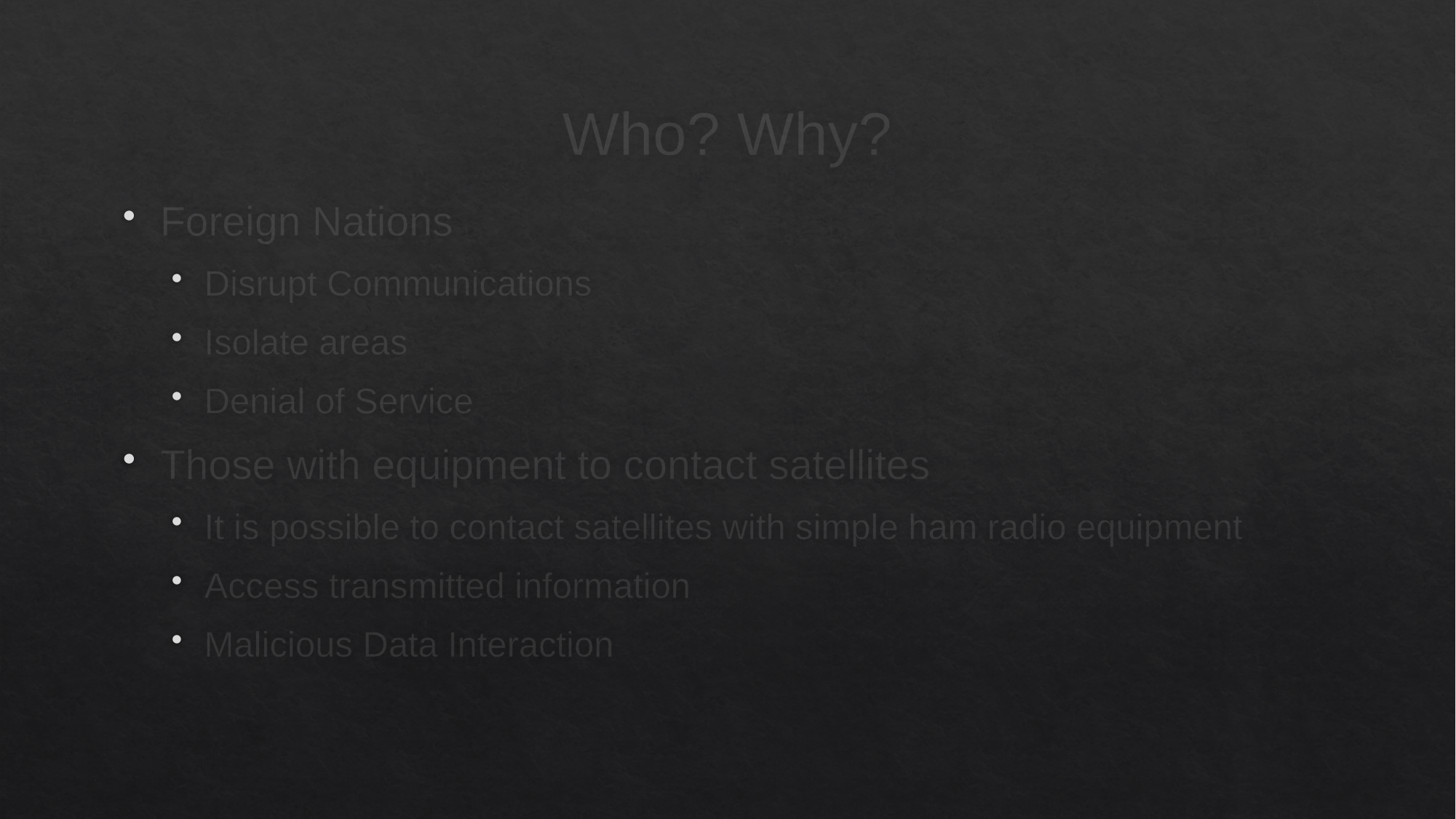

# Who? Why?
Foreign Nations
Disrupt Communications
Isolate areas
Denial of Service
Those with equipment to contact satellites
It is possible to contact satellites with simple ham radio equipment
Access transmitted information
Malicious Data Interaction